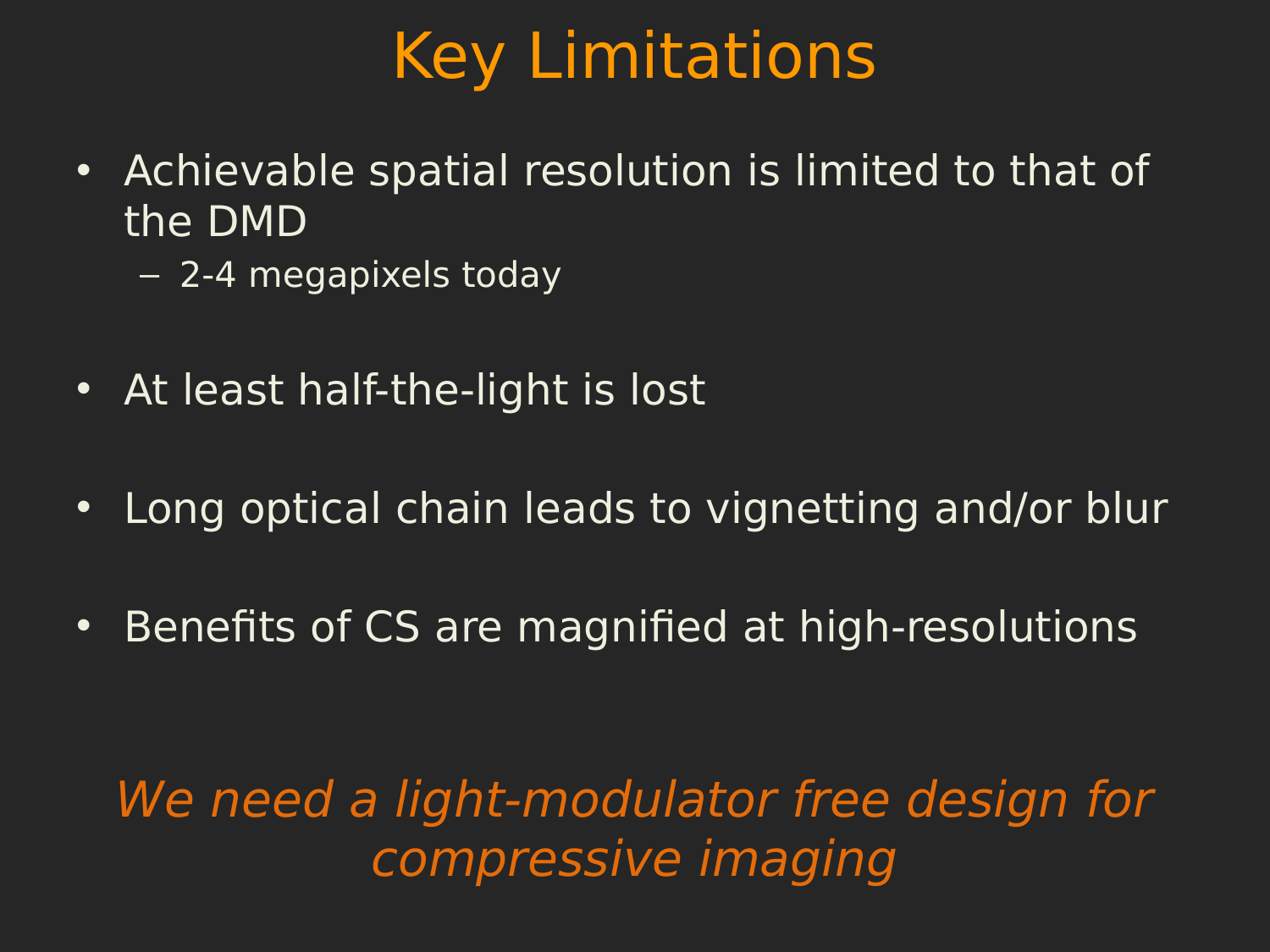

# Key Limitations
Achievable spatial resolution is limited to that of the DMD
2-4 megapixels today

At least half-the-light is lost

Long optical chain leads to vignetting and/or blur

Benefits of CS are magnified at high-resolutions

We need a light-modulator free design for compressive imaging